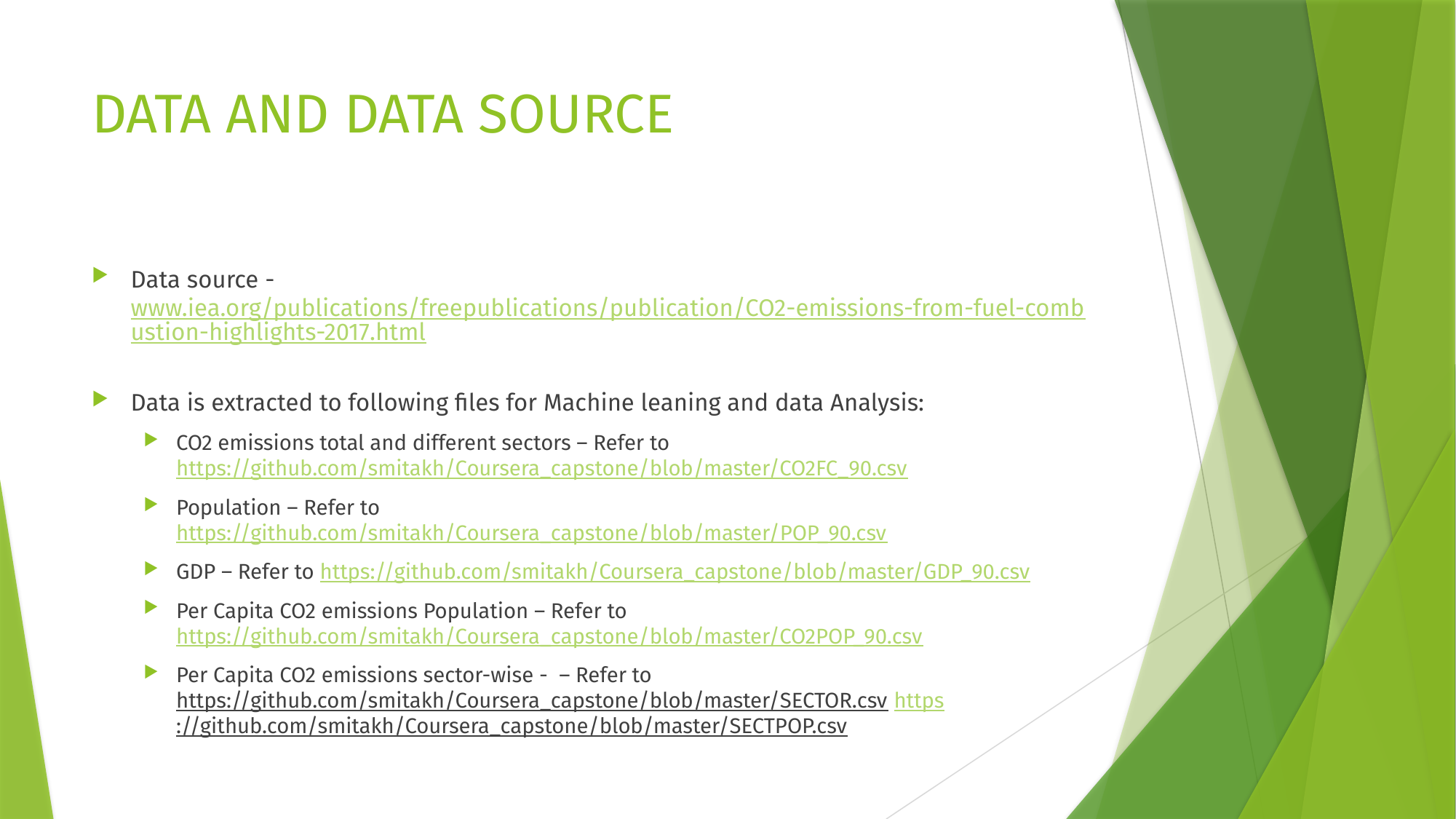

# DATA AND DATA SOURCE
Data source - www.iea.org/publications/freepublications/publication/CO2-emissions-from-fuel-combustion-highlights-2017.html
Data is extracted to following files for Machine leaning and data Analysis:
CO2 emissions total and different sectors – Refer to https://github.com/smitakh/Coursera_capstone/blob/master/CO2FC_90.csv
Population – Refer to https://github.com/smitakh/Coursera_capstone/blob/master/POP_90.csv
GDP – Refer to https://github.com/smitakh/Coursera_capstone/blob/master/GDP_90.csv
Per Capita CO2 emissions Population – Refer to https://github.com/smitakh/Coursera_capstone/blob/master/CO2POP_90.csv
Per Capita CO2 emissions sector-wise -  – Refer to https://github.com/smitakh/Coursera_capstone/blob/master/SECTOR.csv https://github.com/smitakh/Coursera_capstone/blob/master/SECTPOP.csv